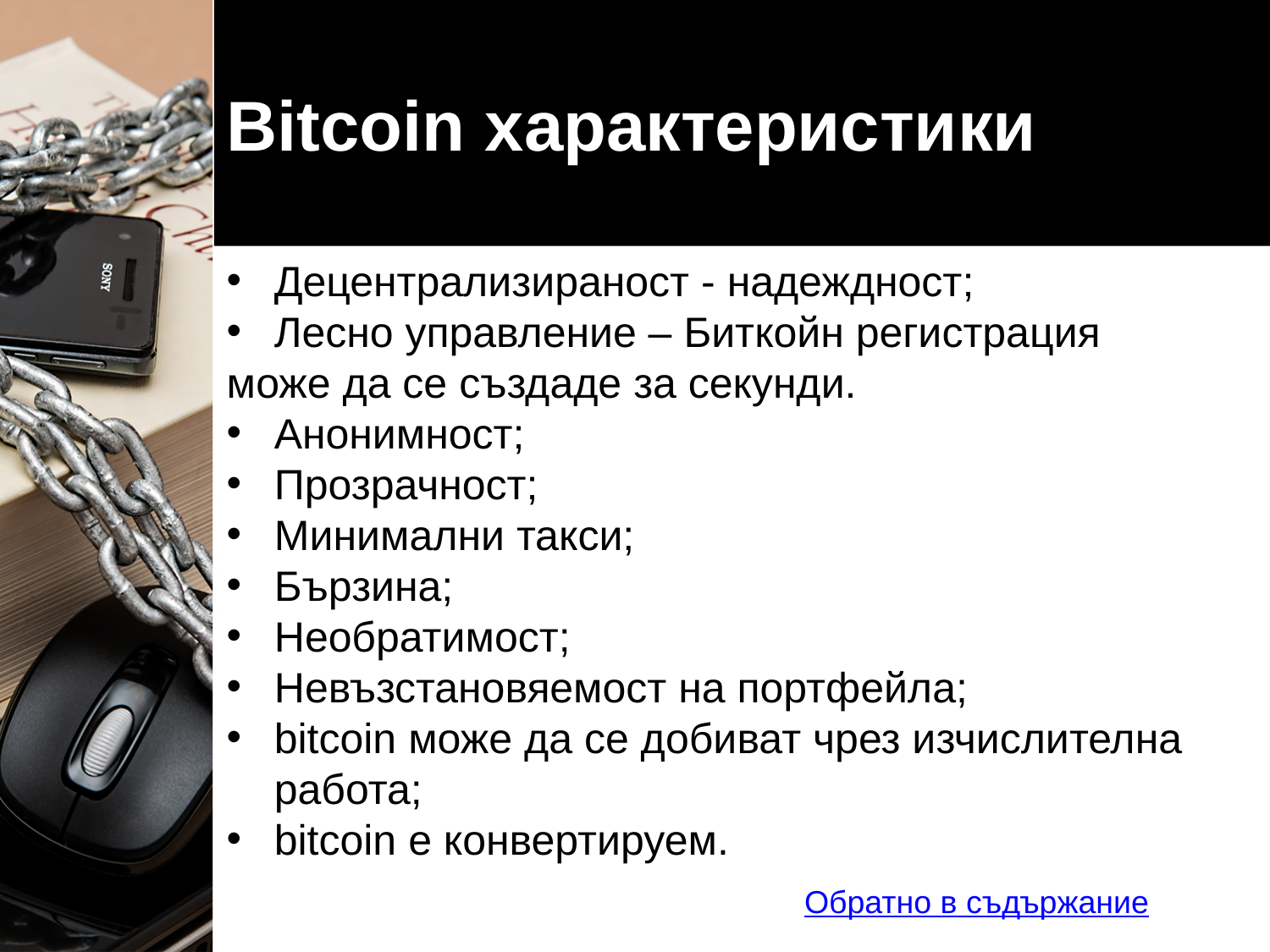

# Bitcoin характеристики
Децентрализираност - надеждност;
Лесно управление – Биткойн регистрация
може да се създаде за секунди.
Анонимност;
Прозрачност;
Минимални такси;
Бързина;
Необратимост;
Невъзстановяемост на портфейла;
bitcoin може да се добиват чрез изчислителна работа;
bitcoin е конвертируем.
Обратно в съдържание